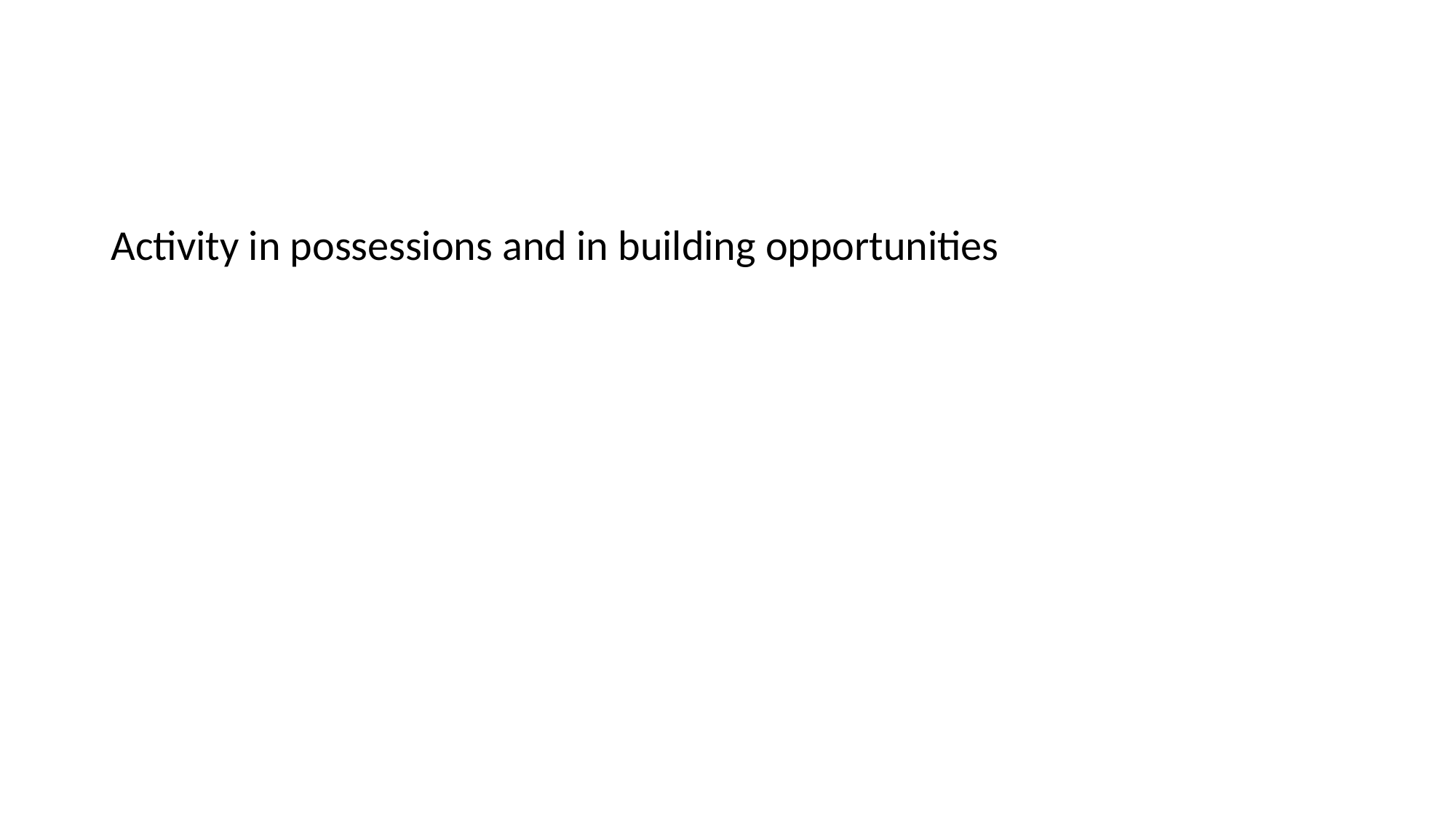

Activity in possessions and in building opportunities